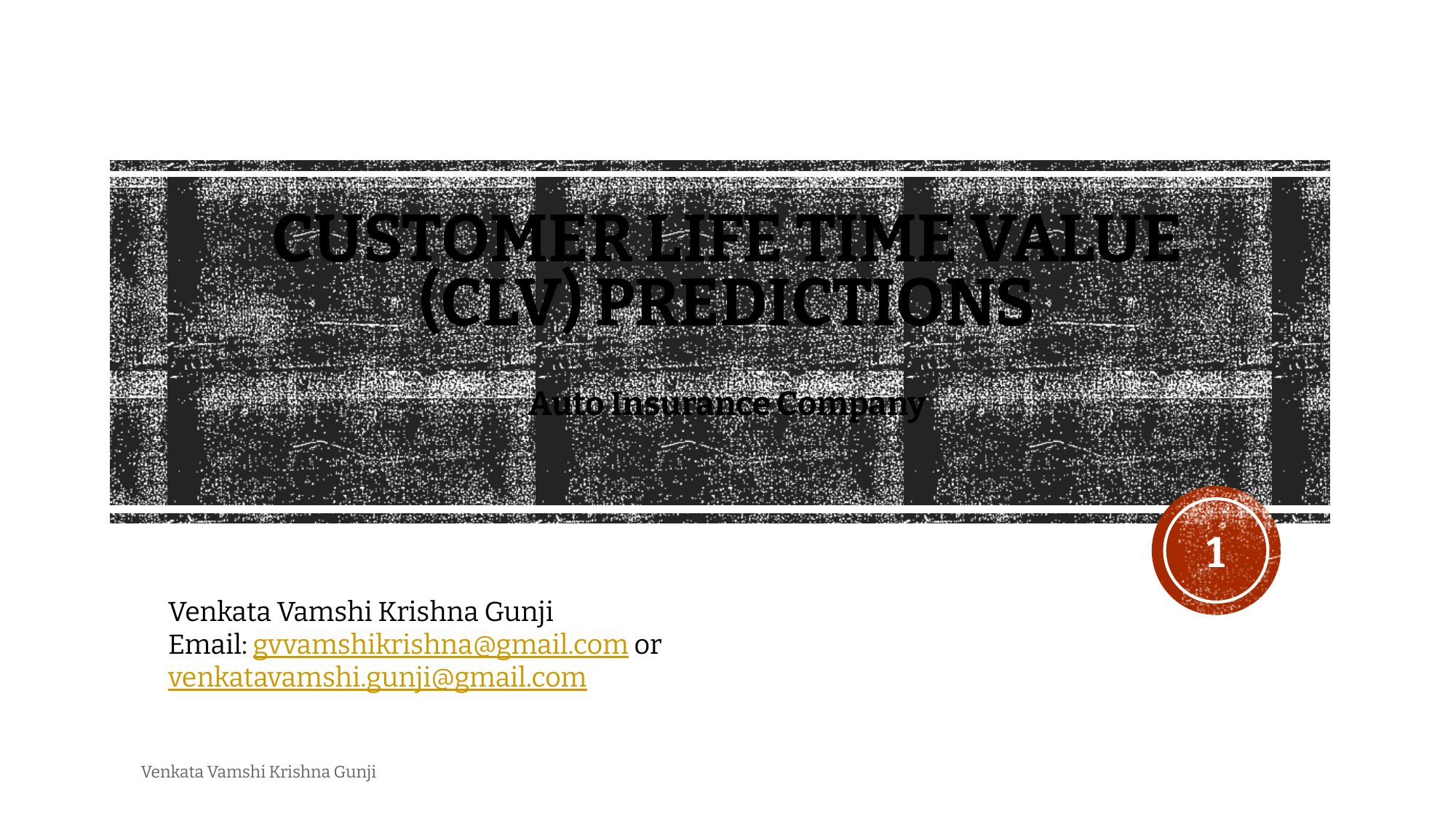

# Customer Life Time Value (CLV) Predictions
Auto Insurance Company
1
Venkata Vamshi Krishna Gunji
Email: gvvamshikrishna@gmail.com or venkatavamshi.gunji@gmail.com
Venkata Vamshi Krishna Gunji